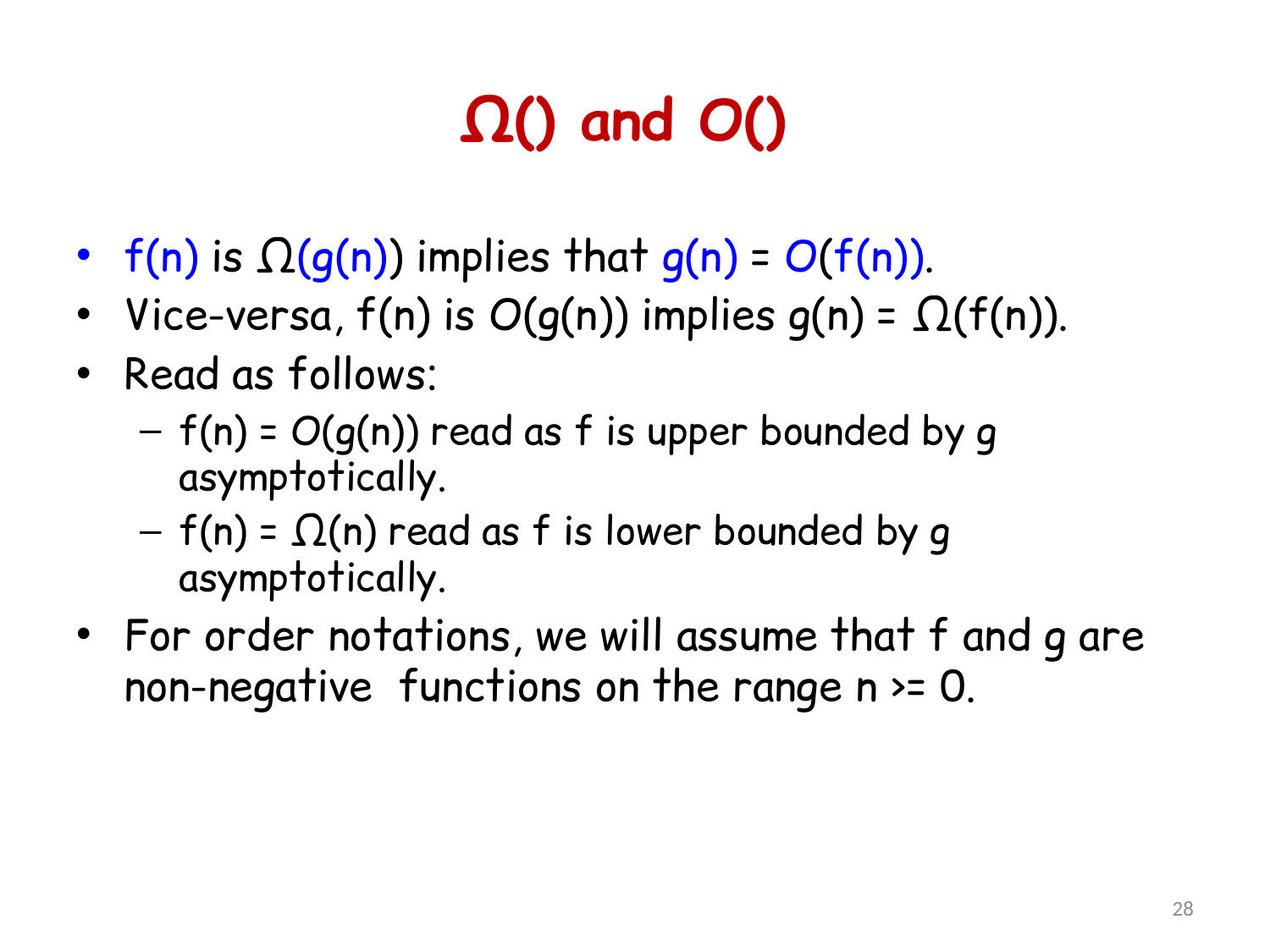

# Ω() and O()
f(n) is Ω(g(n)) implies that g(n) = O(f(n)).
Vice-versa, f(n) is O(g(n)) implies g(n) = Ω(f(n)).
Read as follows:
f(n) = O(g(n)) read as f is upper bounded by g asymptotically.
f(n) = Ω(n) read as f is lower bounded by g asymptotically.
For order notations, we will assume that f and g are non-negative  functions on the range n >= 0.

28